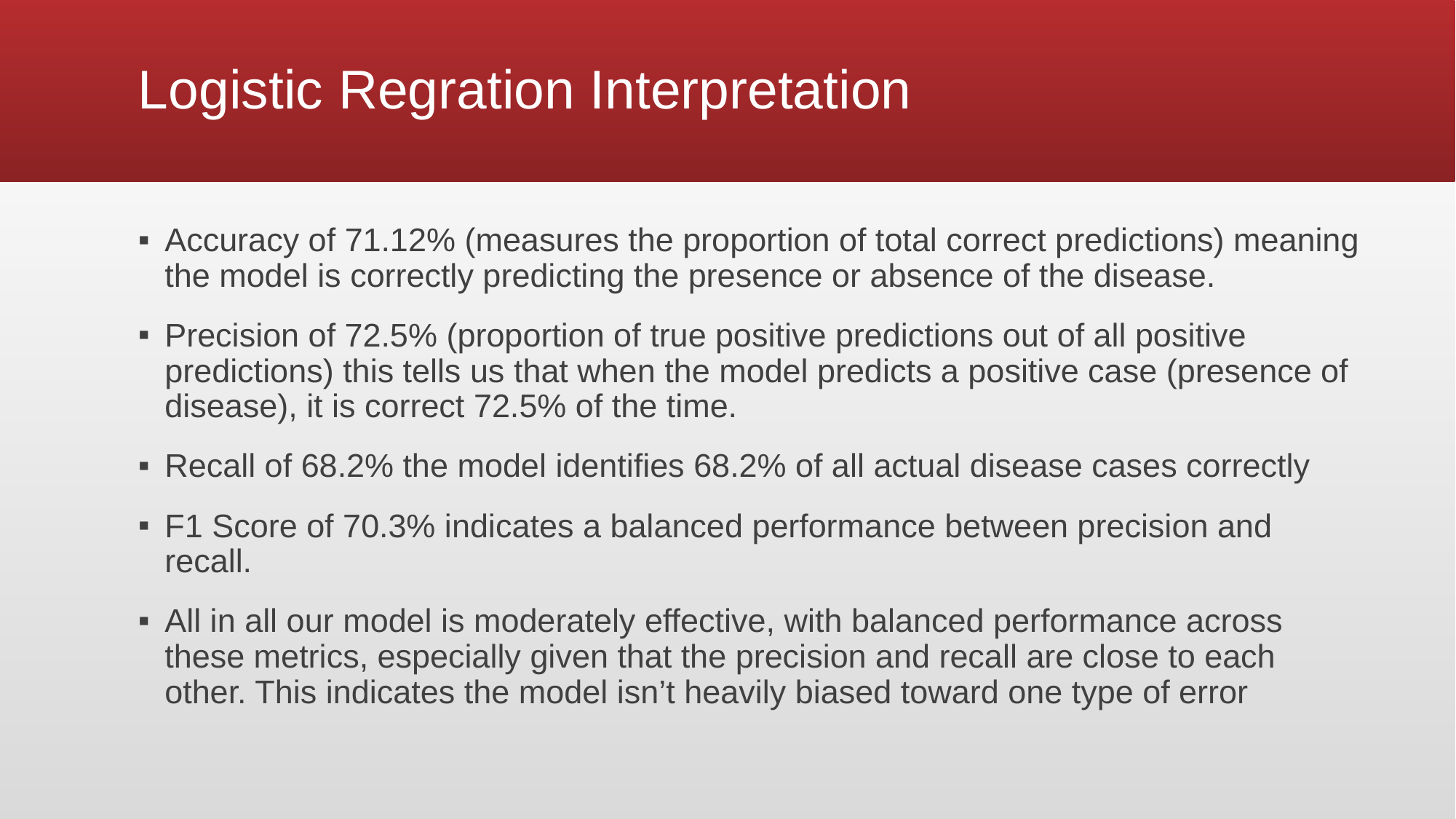

# Logistic Regration Interpretation
Accuracy of 71.12% (measures the proportion of total correct predictions) meaning the model is correctly predicting the presence or absence of the disease.
Precision of 72.5% (proportion of true positive predictions out of all positive predictions) this tells us that when the model predicts a positive case (presence of disease), it is correct 72.5% of the time.
Recall of 68.2% the model identifies 68.2% of all actual disease cases correctly
F1 Score of 70.3% indicates a balanced performance between precision and recall.
All in all our model is moderately effective, with balanced performance across these metrics, especially given that the precision and recall are close to each other. This indicates the model isn’t heavily biased toward one type of error